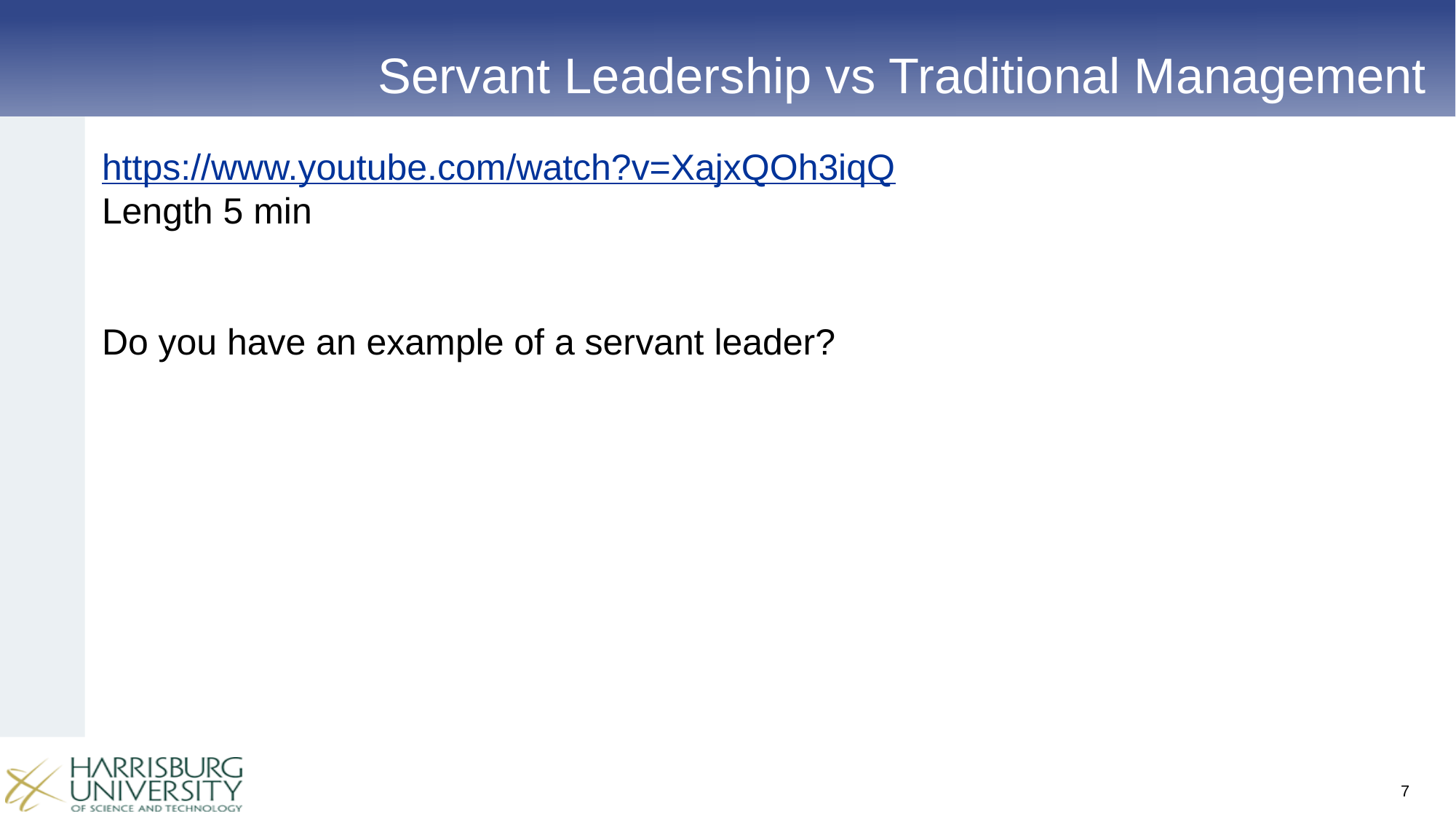

# Servant Leadership vs Traditional Management
https://www.youtube.com/watch?v=XajxQOh3iqQ
Length 5 min

Do you have an example of a servant leader?
7